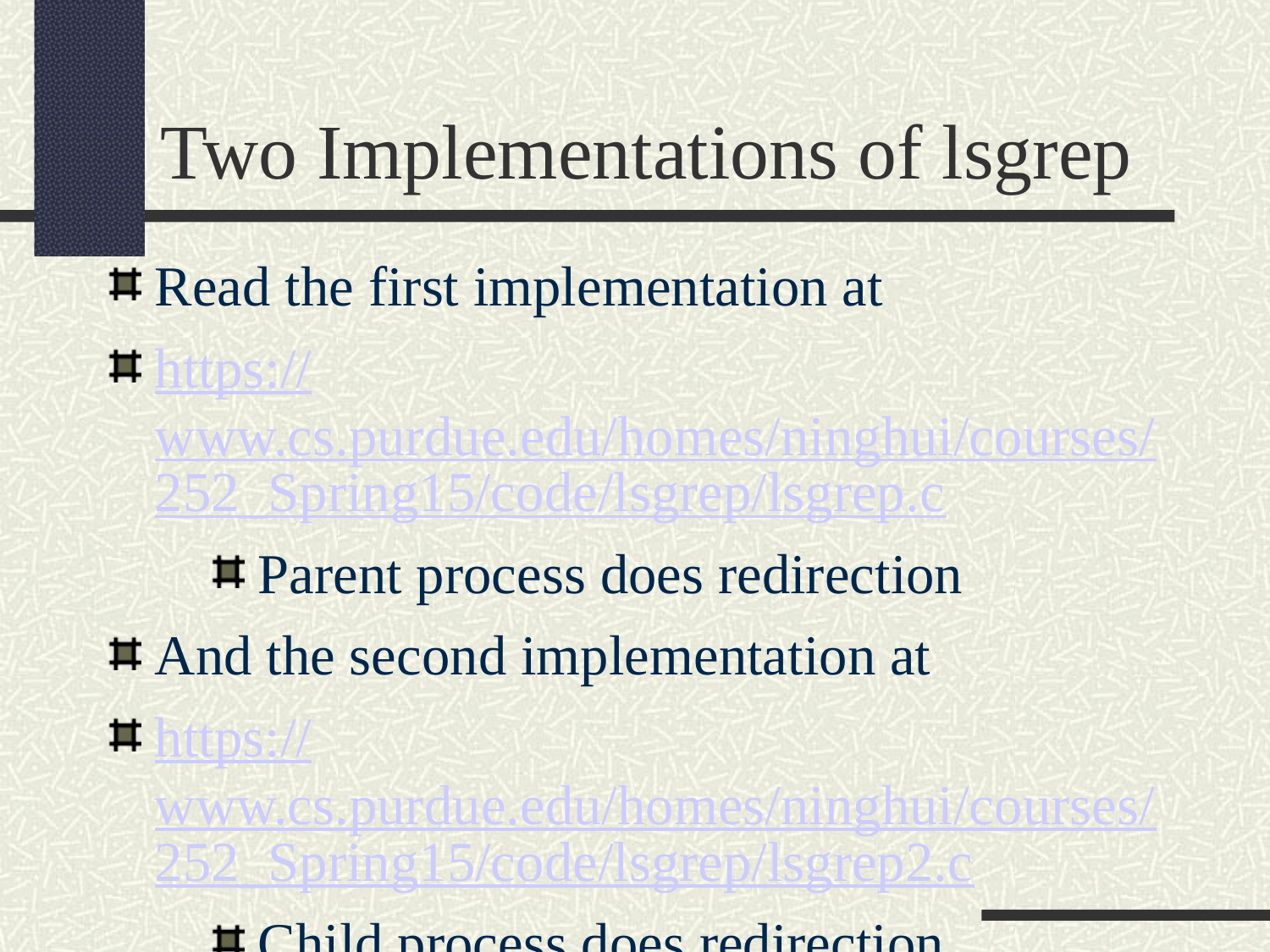

Two Implementations of lsgrep
Read the first implementation at
https://www.cs.purdue.edu/homes/ninghui/courses/252_Spring15/code/lsgrep/lsgrep.c
Parent process does redirection
And the second implementation at
https://www.cs.purdue.edu/homes/ninghui/courses/252_Spring15/code/lsgrep/lsgrep2.c
Child process does redirection